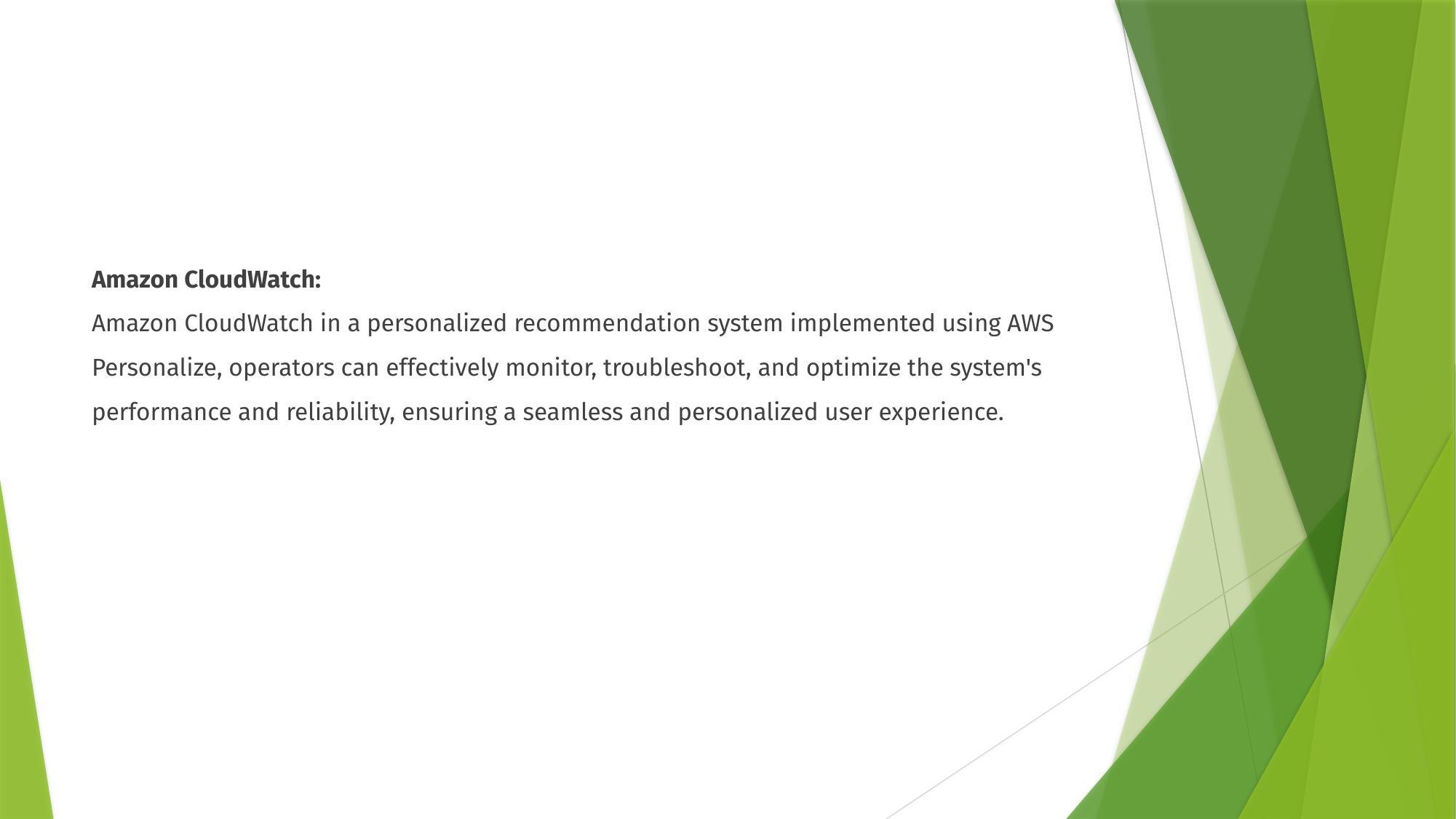

#
Amazon CloudWatch:
Amazon CloudWatch in a personalized recommendation system implemented using AWS
Personalize, operators can effectively monitor, troubleshoot, and optimize the system's
performance and reliability, ensuring a seamless and personalized user experience.